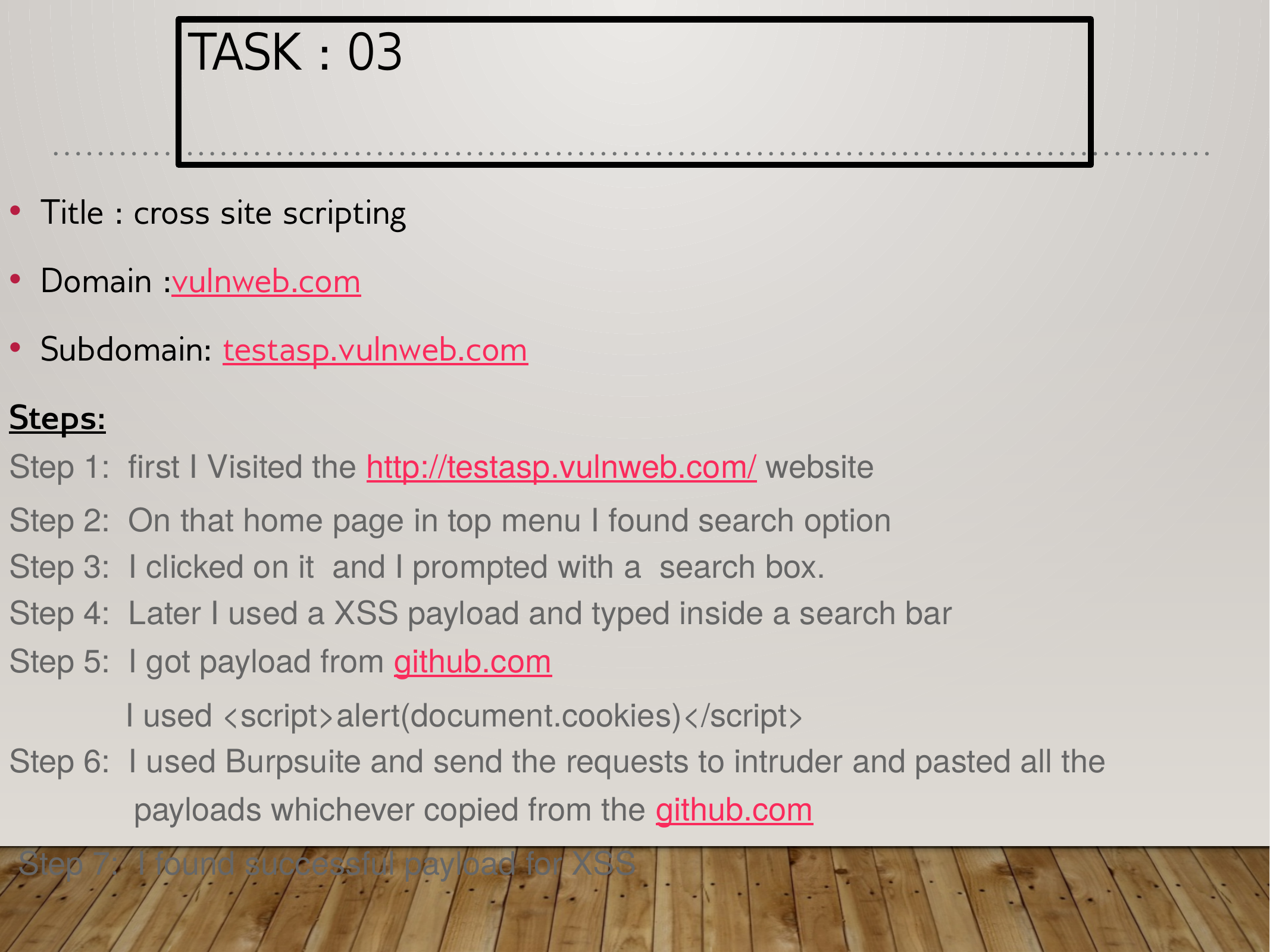

# Task : 03

Title : cross site scripting
Domain :vulnweb.com
Subdomain: testasp.vulnweb.com
Steps:
Step 1:  first I Visited the http://testasp.vulnweb.com/ website
Step 2:  On that home page in top menu I found search option
Step 3:  I clicked on it  and I prompted with a  search box.
Step 4:  Later I used a XSS payload and typed inside a search bar
Step 5:  I got payload from github.com
             I used <script>alert(document.cookies)</script>
Step 6:  I used Burpsuite and send the requests to intruder and pasted all the
              payloads whichever copied from the github.com
 Step 7:  I found successful payload for XSS